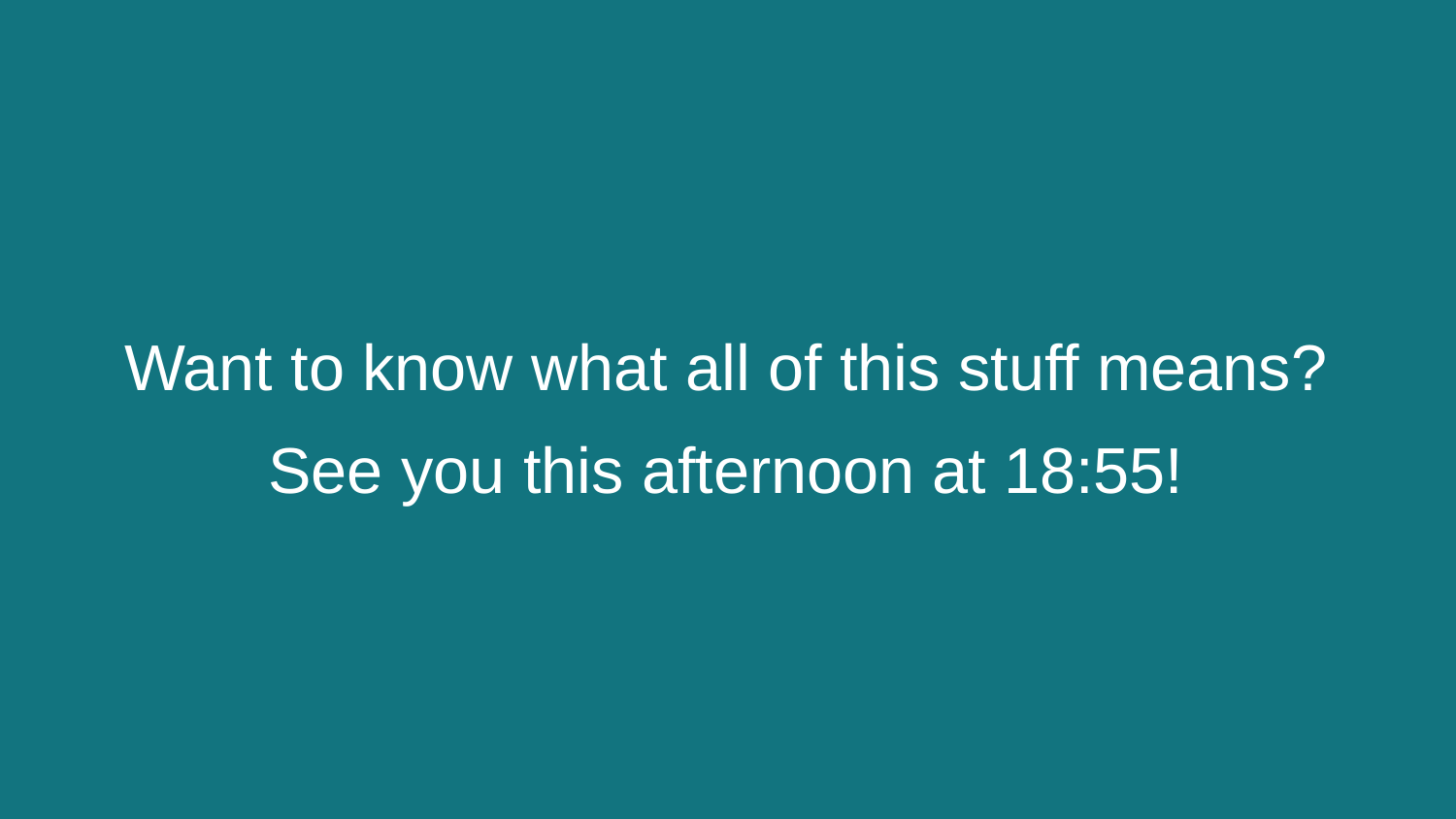

Want to know what all of this stuff means?
See you this afternoon at 18:55!